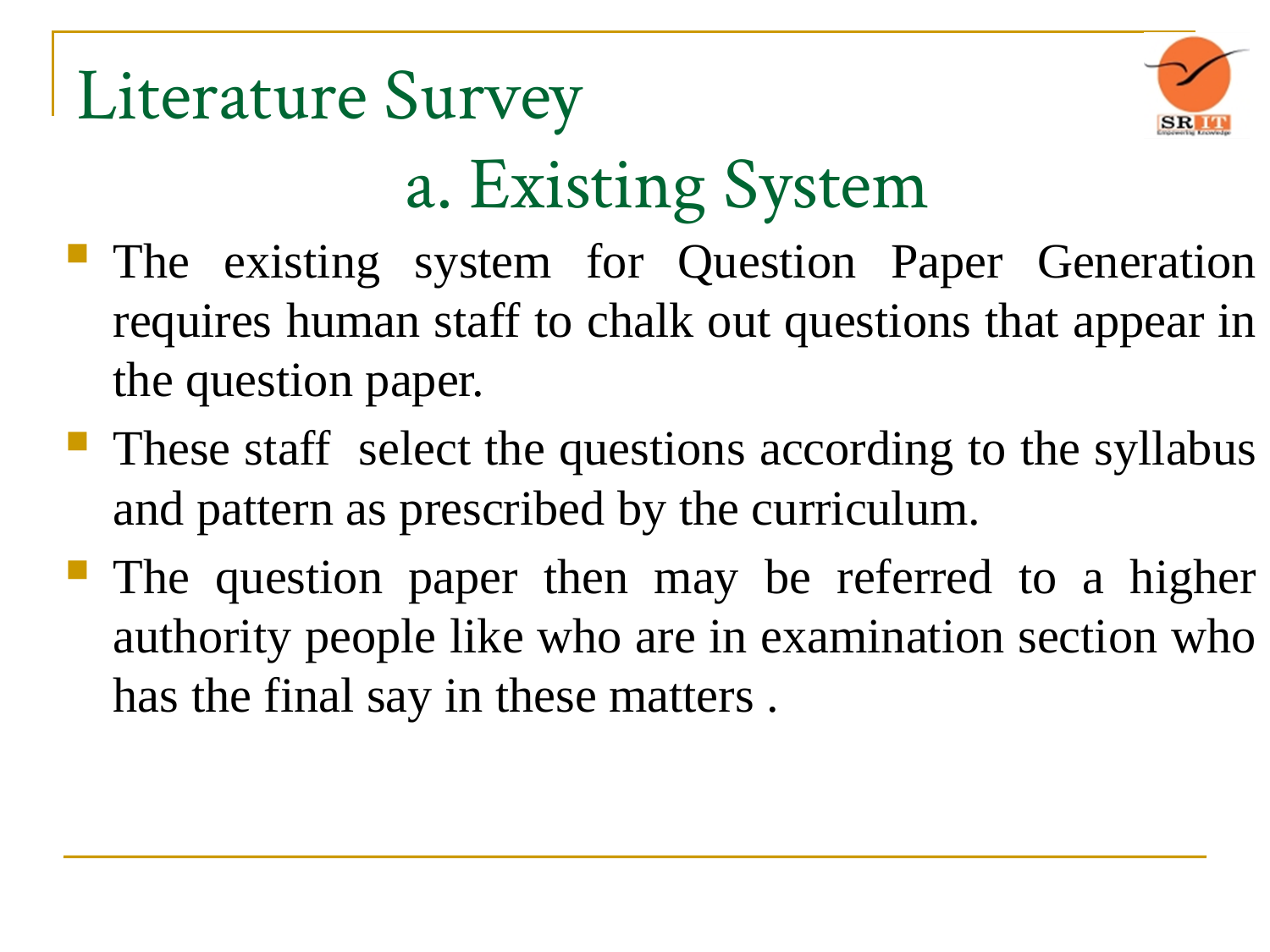

# Literature Survey a. Existing System
The existing system for Question Paper Generation requires human staff to chalk out questions that appear in the question paper.
These staff  select the questions according to the syllabus and pattern as prescribed by the curriculum.
The question paper then may be referred to a higher authority people like who are in examination section who has the final say in these matters .